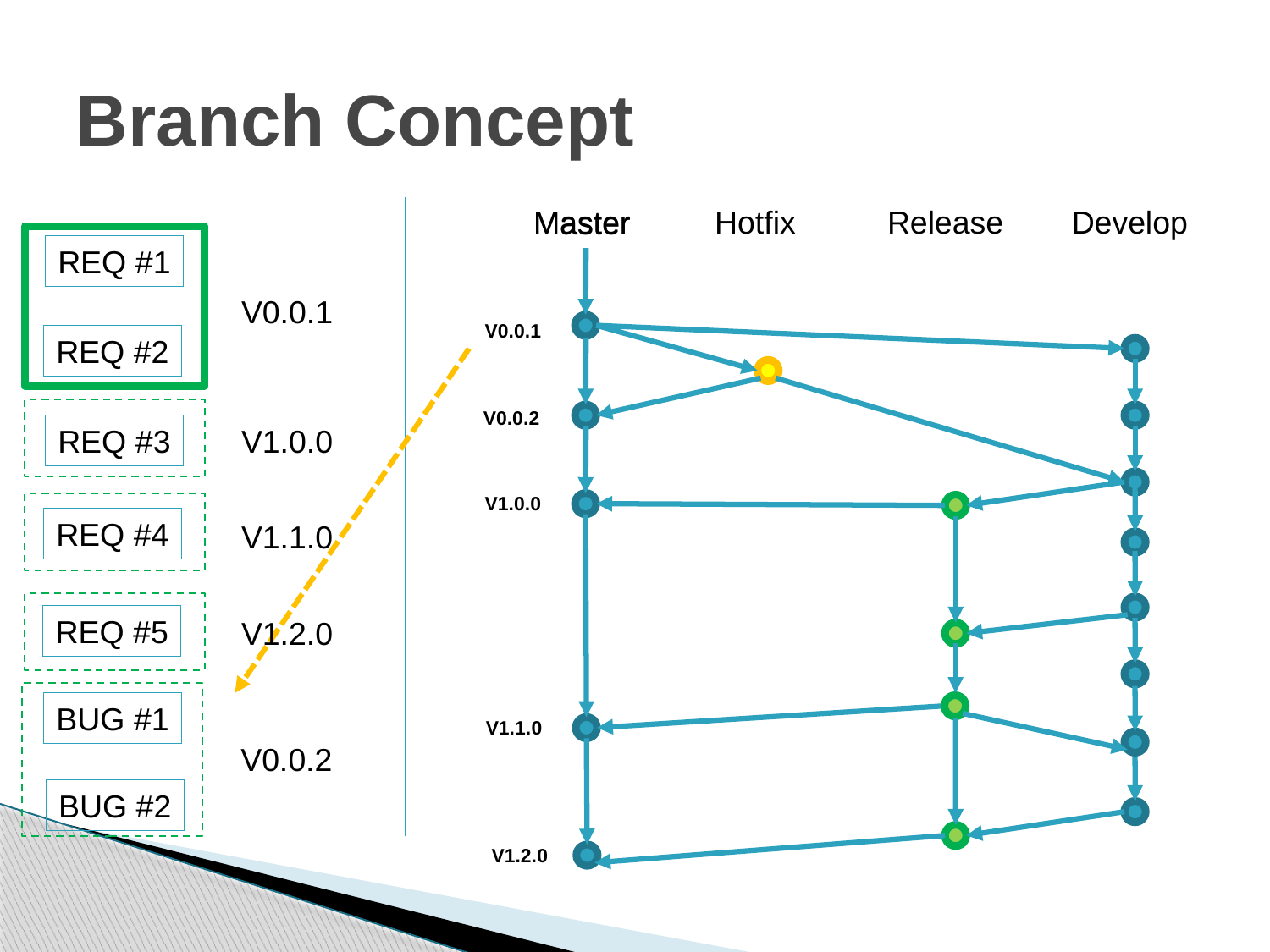

# Branch Concept
Hotfix
Release
Develop
Master
Master

V0.0.1

V0.0.1
REQ #1

REQ #2
V0.0.2

V1.0.0
REQ #3

V1.0.0

V1.1.0
REQ #4
V1.1.0

REQ #5
V1.2.0

BUG #1

V0.0.2
V1.2.0

BUG #2